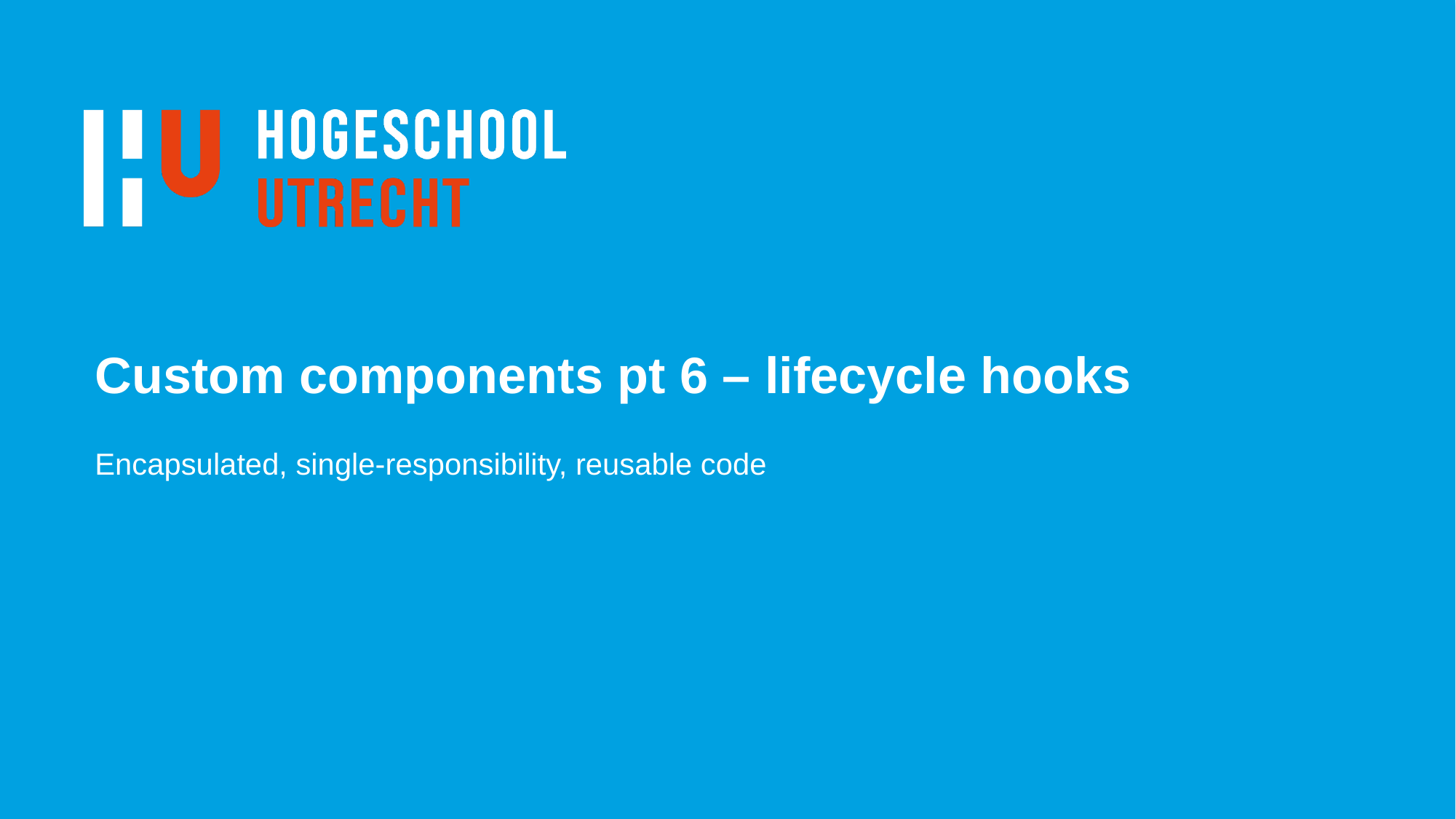

# Custom components pt 6 – lifecycle hooks
Encapsulated, single-responsibility, reusable code